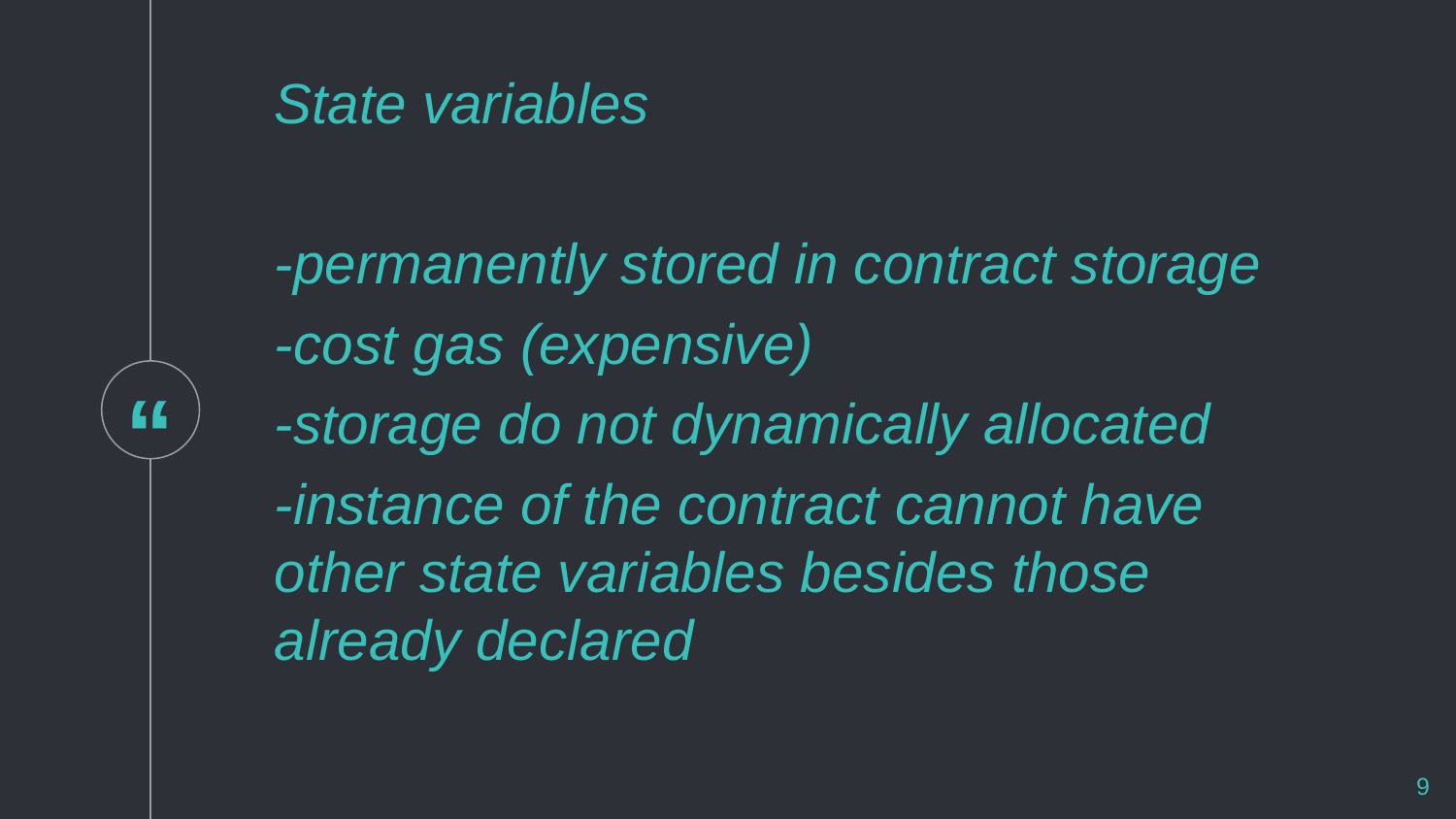

State variables

-permanently stored in contract storage
-cost gas (expensive)
-storage do not dynamically allocated
-instance of the contract cannot have other state variables besides those already declared

9